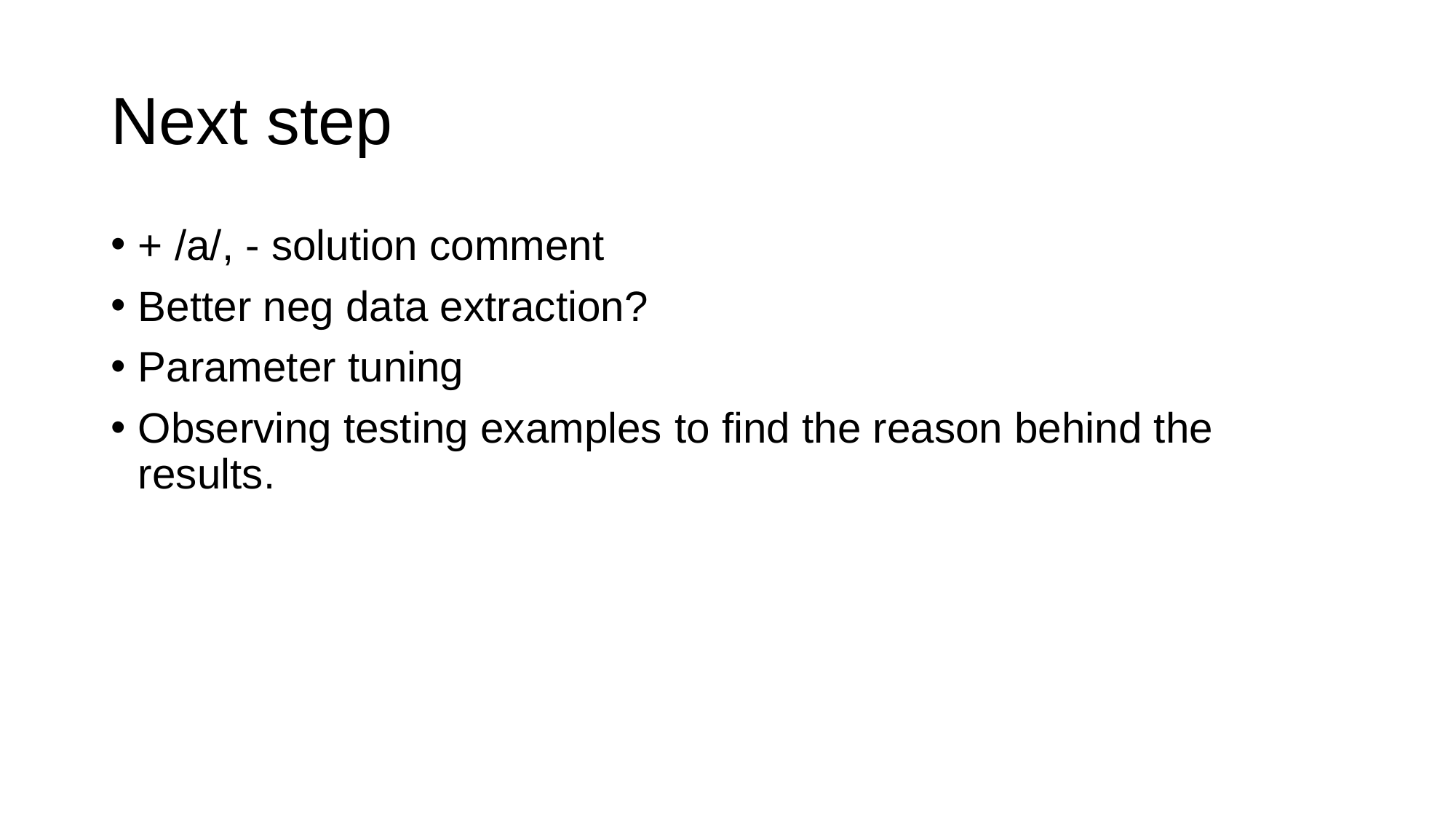

# Next step
+ /a/, - solution comment
Better neg data extraction?
Parameter tuning
Observing testing examples to find the reason behind the results.